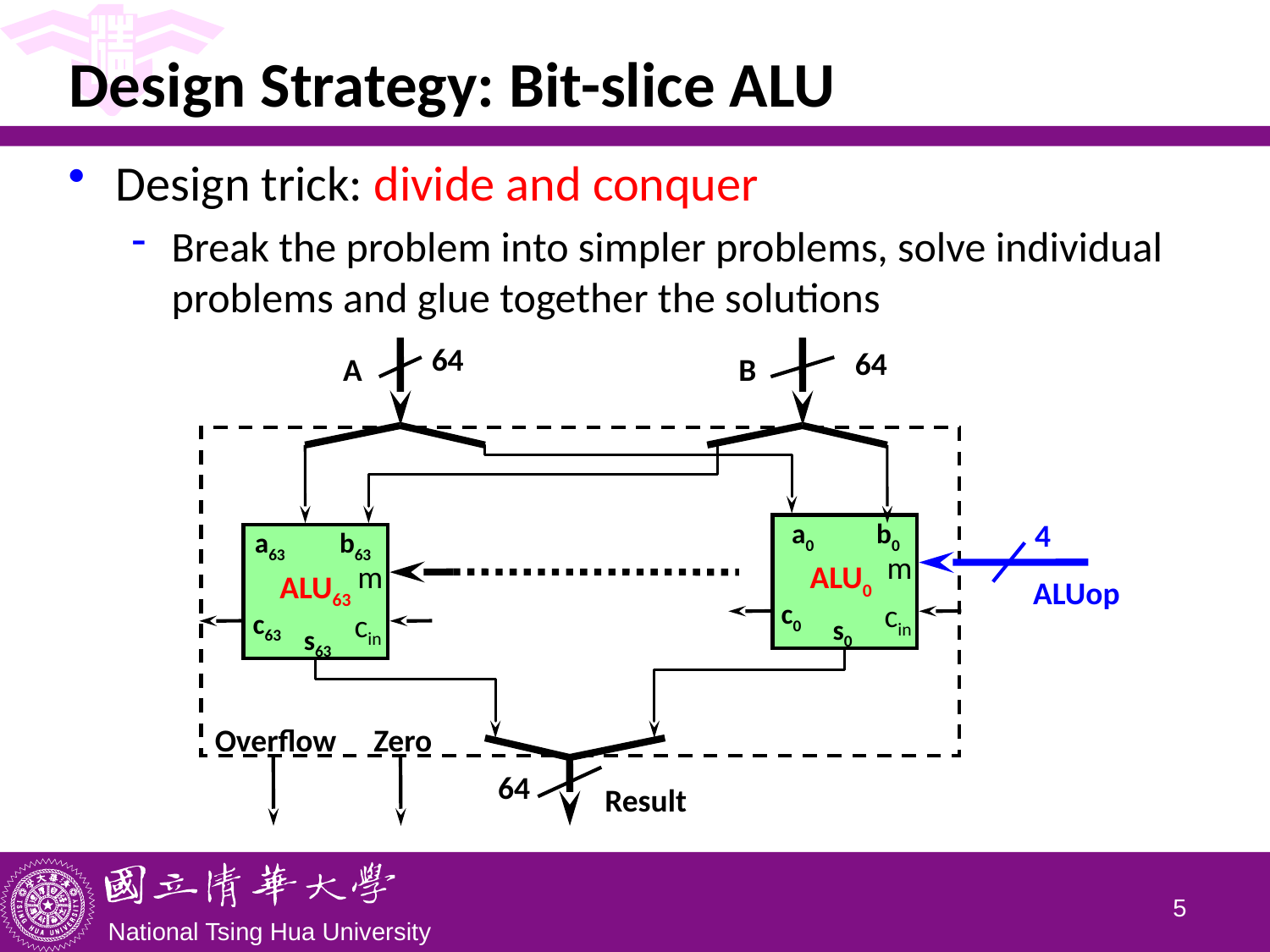

# Design Strategy: Bit-slice ALU
Design trick: divide and conquer
Break the problem into simpler problems, solve individual problems and glue together the solutions

64
64
A
B

a0
b0

4
a63
b63

m

m
ALU0
ALU63

ALUop
c0
cin
c63
cin
s0

s63

Overflow
Zero

64
Result
5